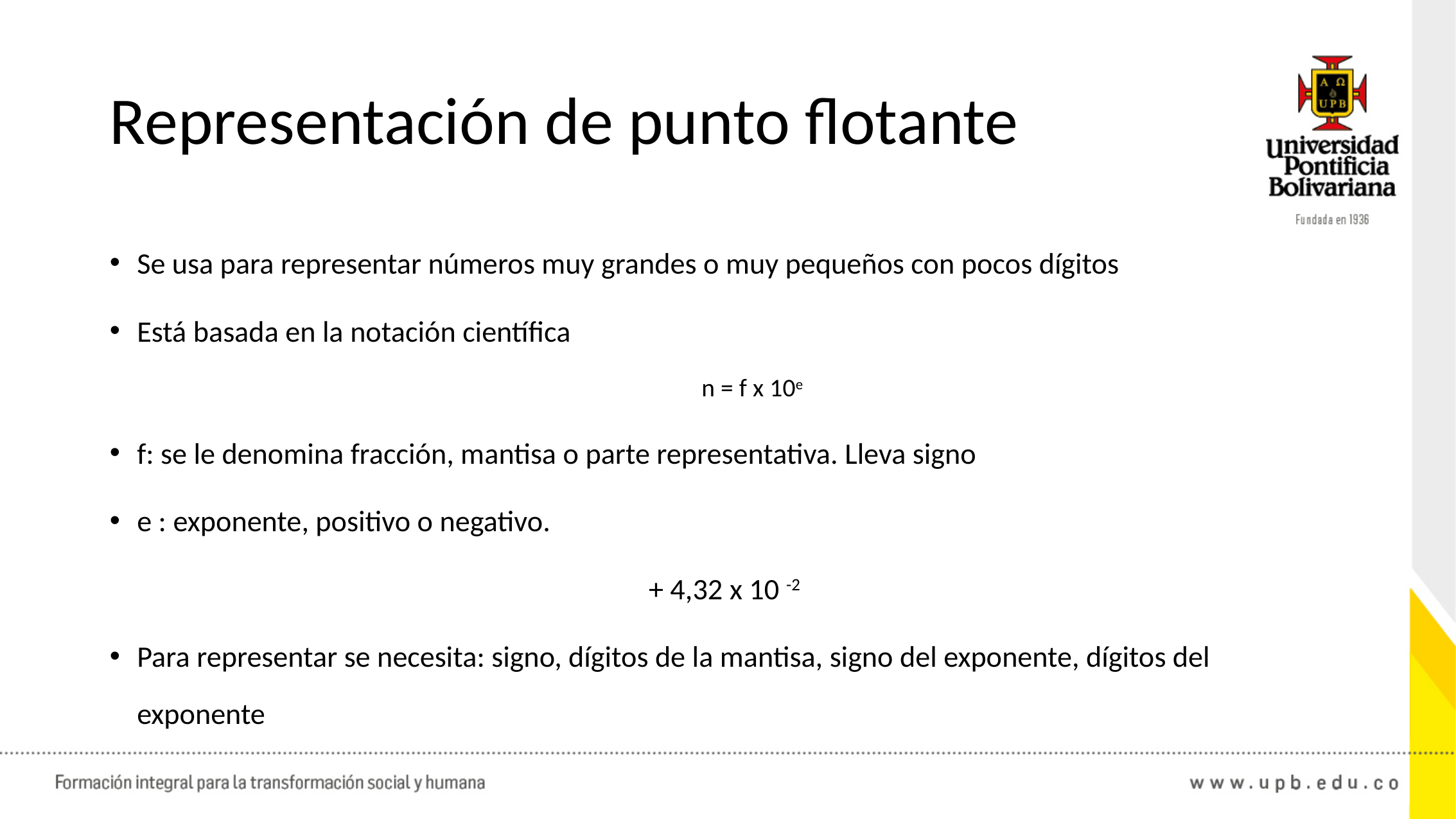

# Representación de punto flotante
Se usa para representar números muy grandes o muy pequeños con pocos dígitos
Está basada en la notación científica
n = f x 10e
f: se le denomina fracción, mantisa o parte representativa. Lleva signo
e : exponente, positivo o negativo.
+ 4,32 x 10 -2
Para representar se necesita: signo, dígitos de la mantisa, signo del exponente, dígitos del exponente